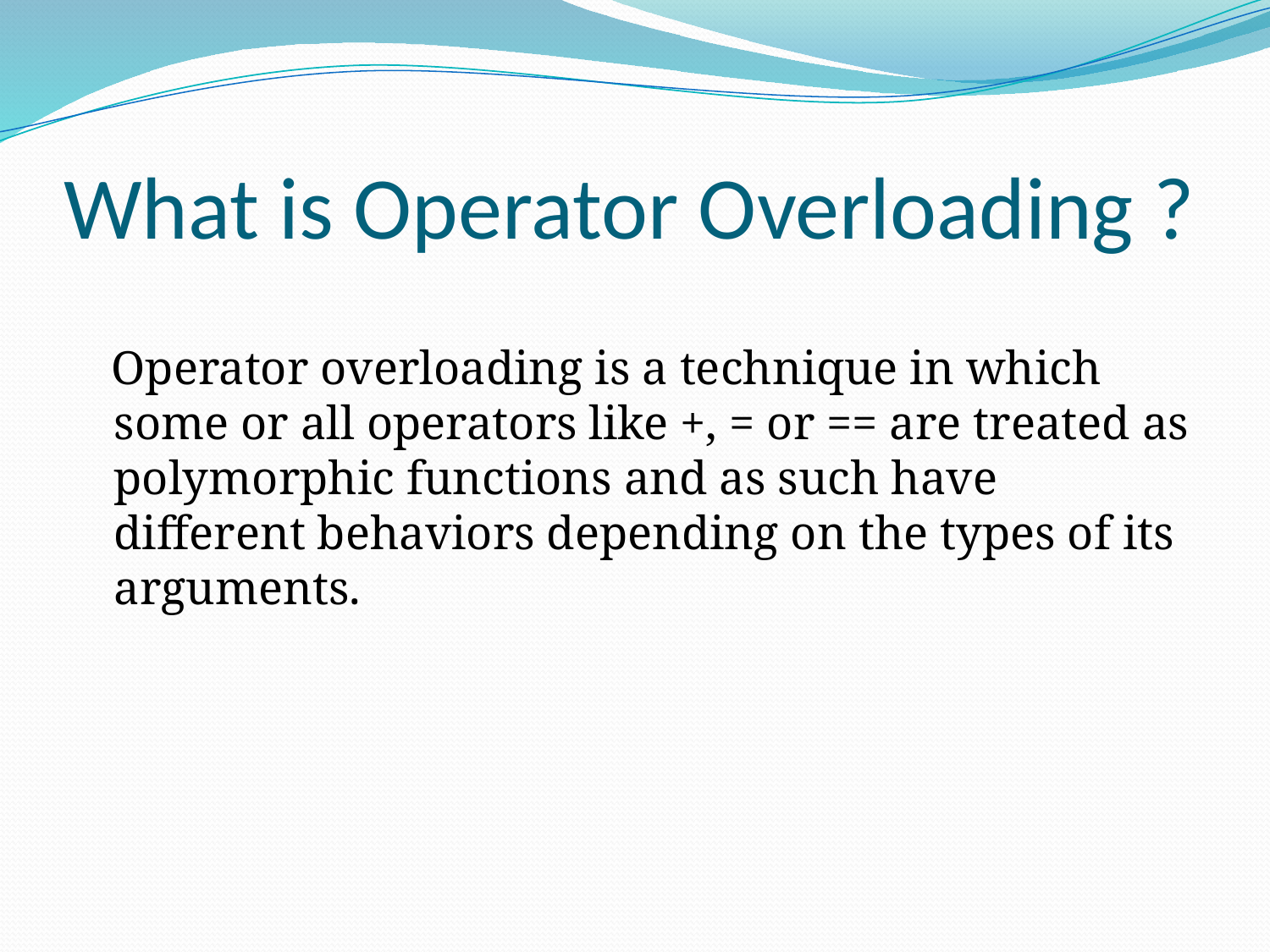

# What is Operator Overloading ?

   Operator overloading is a technique in which some or all operators like +, = or == are treated as polymorphic functions and as such have different behaviors depending on the types of its arguments.